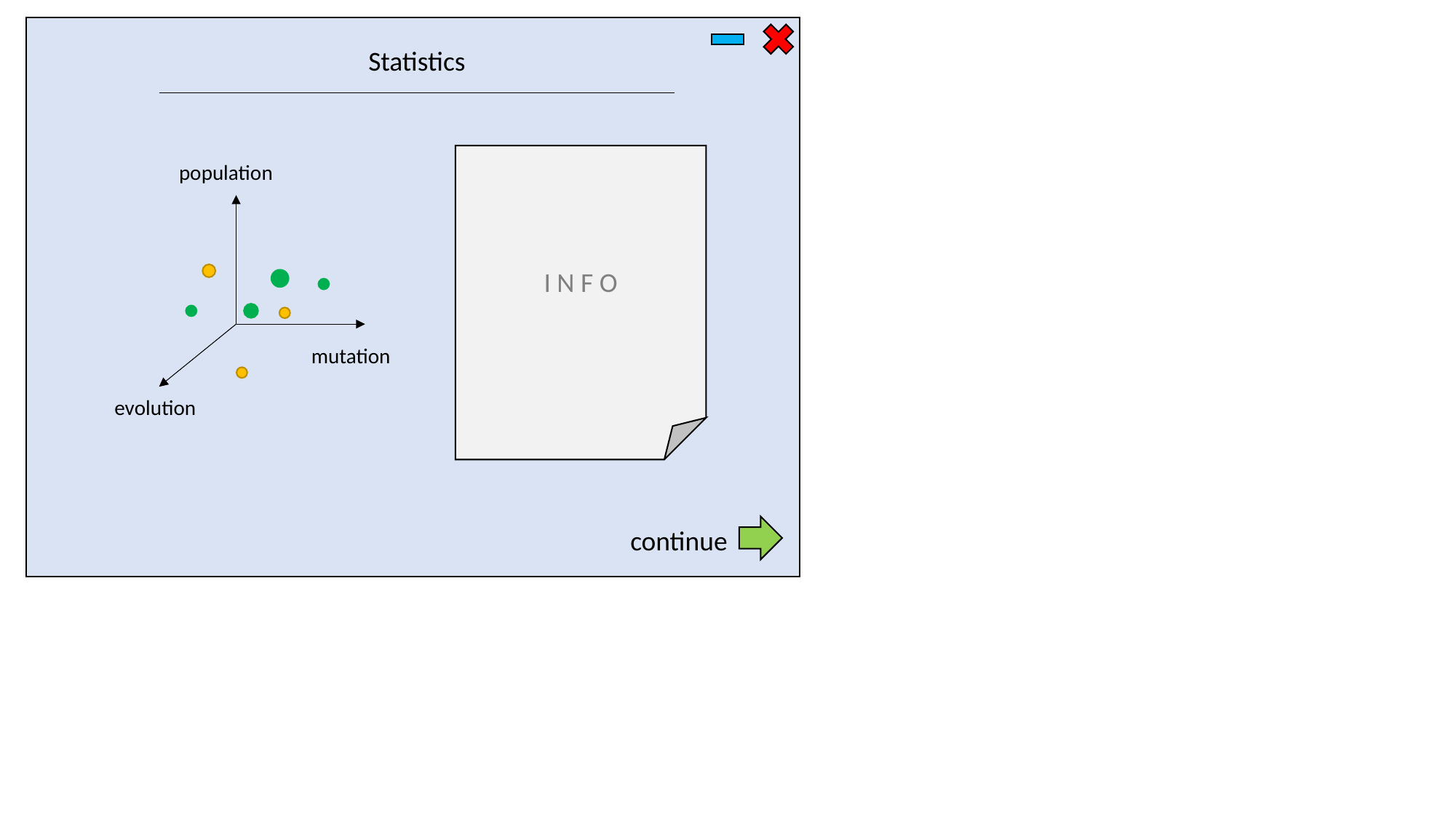

Statistics
I N F O
population

mutation

evolution

continue